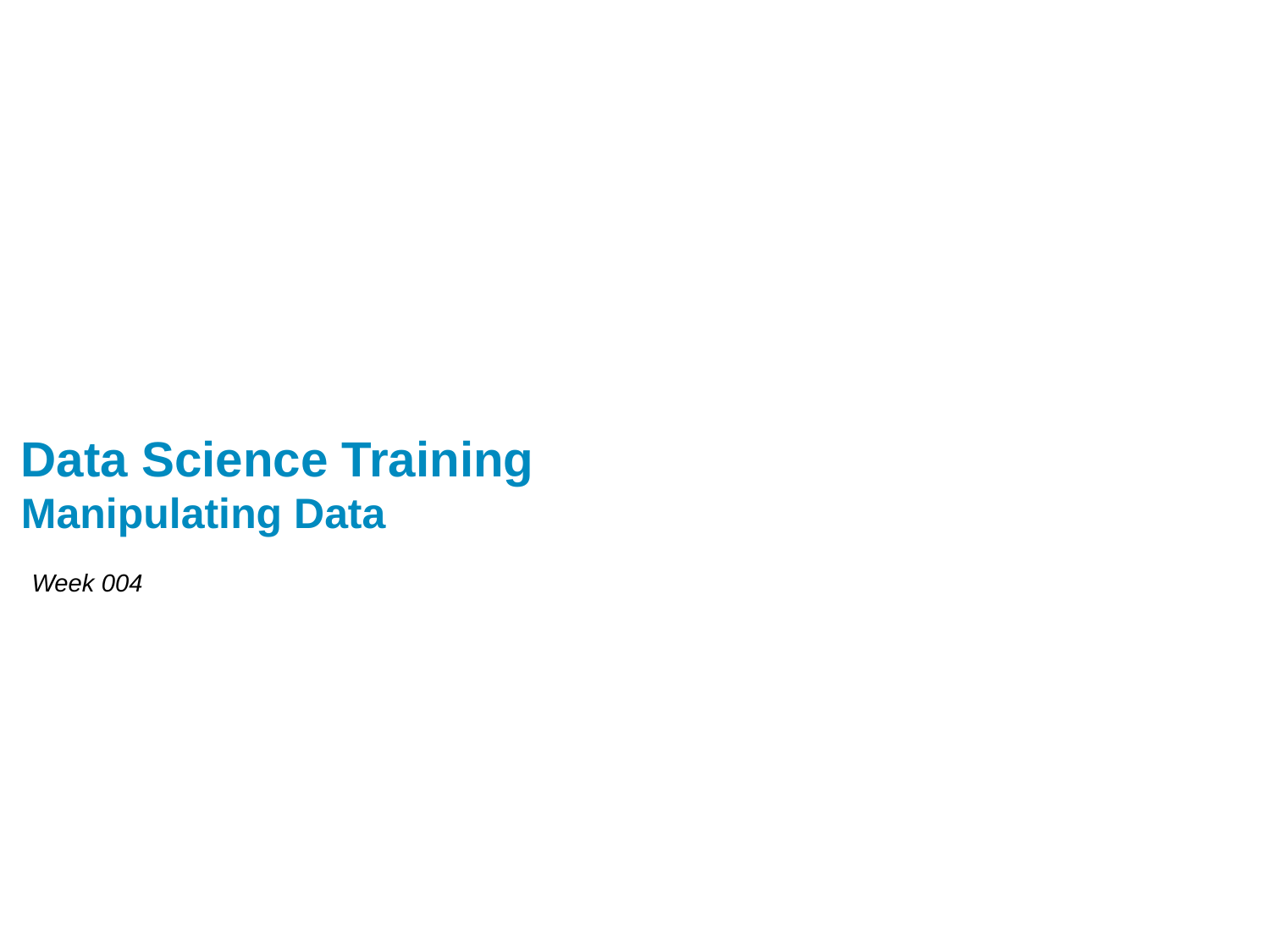

# Data Science Training Manipulating Data
Week 004